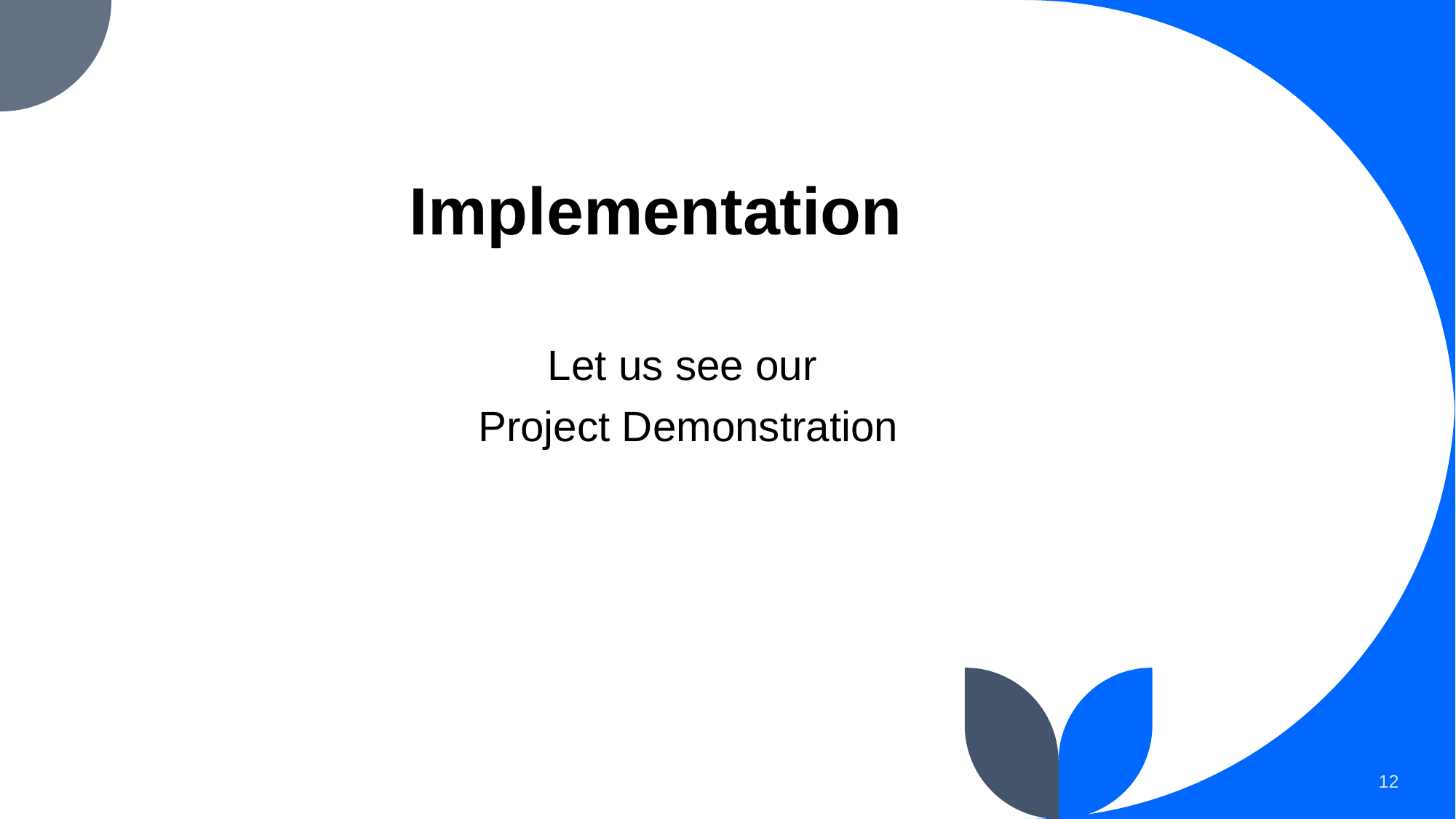

# Implementation
Let us see our
Project Demonstration
12